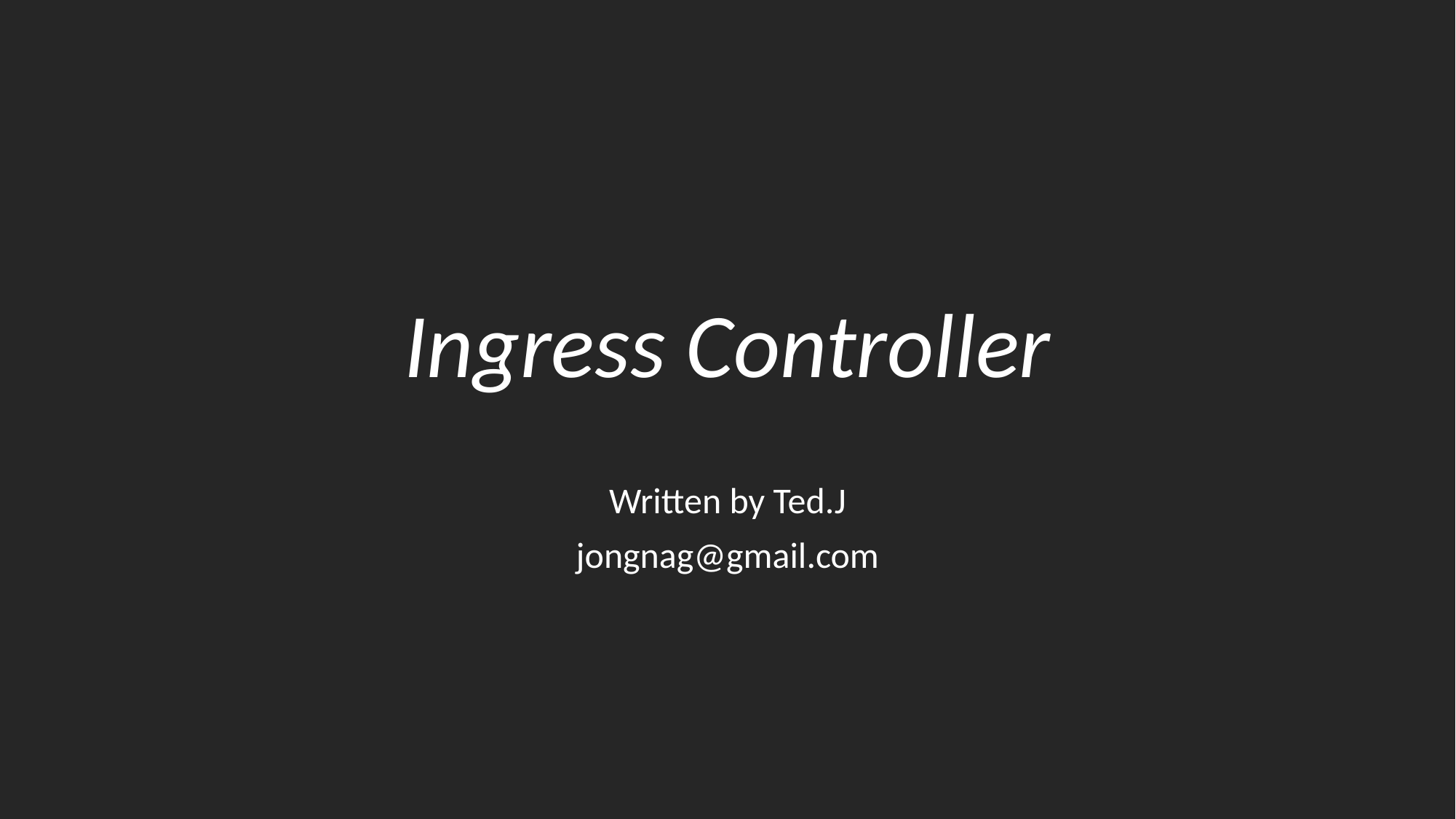

# Ingress Controller
Written by Ted.J
jongnag@gmail.com